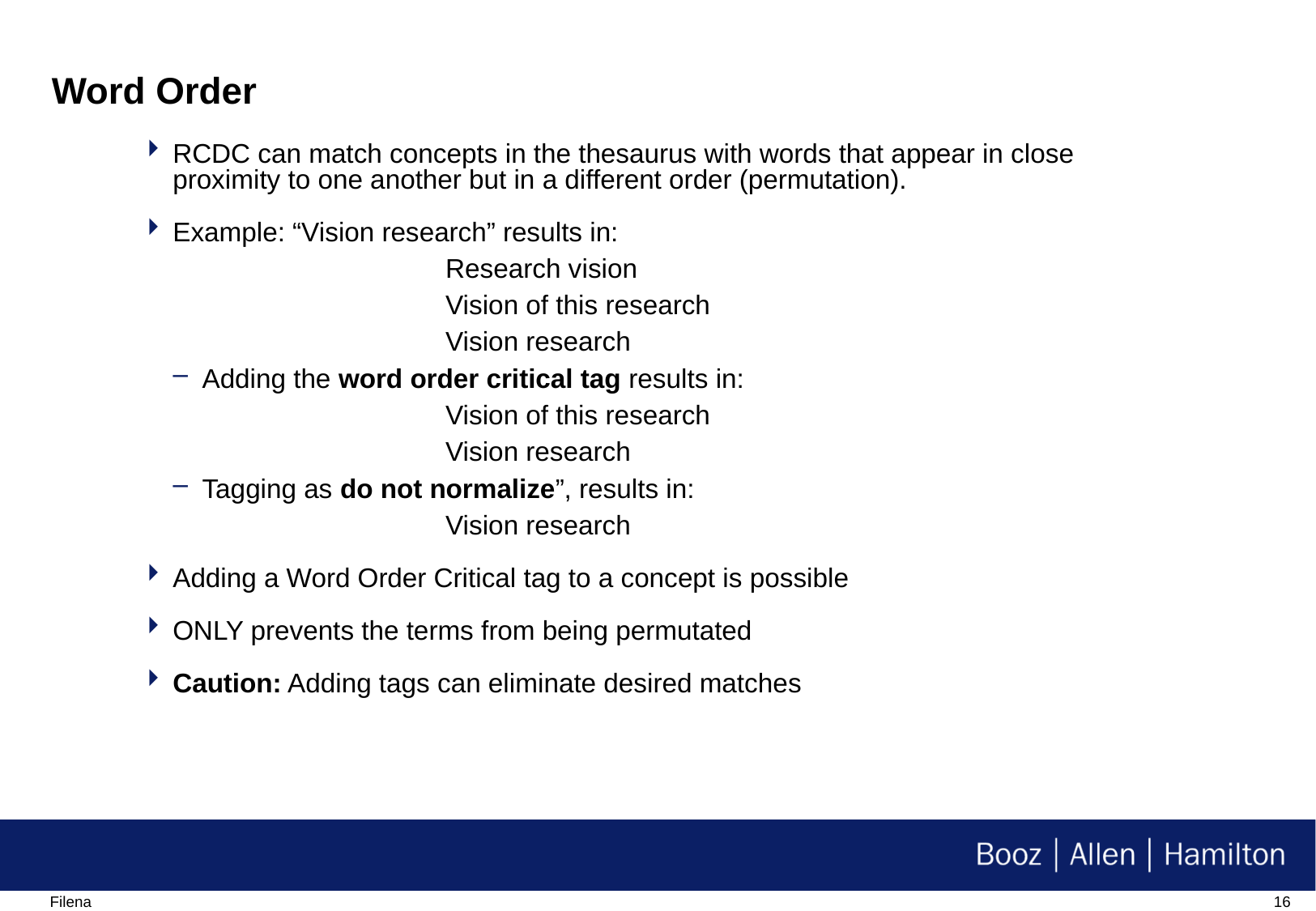

Word Order
RCDC can match concepts in the thesaurus with words that appear in close proximity to one another but in a different order (permutation).
Example: “Vision research” results in:
Research vision
Vision of this research
Vision research
Adding the word order critical tag results in:
Vision of this research
Vision research
Tagging as do not normalize”, results in:
Vision research
Adding a Word Order Critical tag to a concept is possible
ONLY prevents the terms from being permutated
Caution: Adding tags can eliminate desired matches
Filename/RPS Number